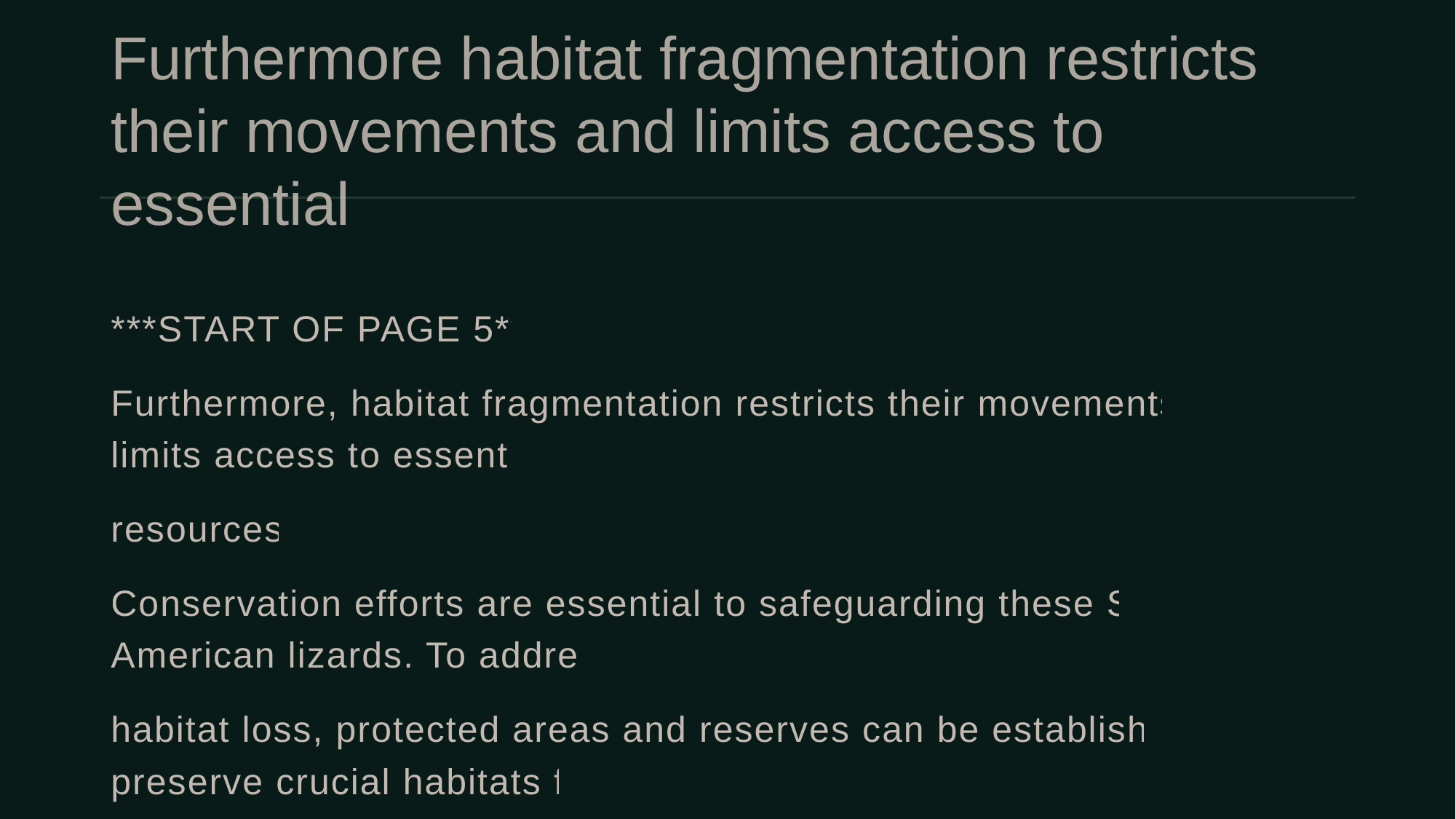

# Furthermore habitat fragmentation restricts their movements and limits access to essential
***START OF PAGE 5***
Furthermore, habitat fragmentation restricts their movements and limits access to essential
resources.
Conservation efforts are essential to safeguarding these South American lizards. To address
habitat loss, protected areas and reserves can be established to preserve crucial habitats for
these reptiles. Conservation organizations can work to combat illegal pet trade, raising
awareness about the importance of keeping these lizards in their natural environments and
promoting responsible pet ownership. Efforts to minimize pollution and protect aquatic habitats
will benefit the Caiman Lizard's survival. Additionally, research on the effects of climate change
on the Tepui Lizard's habitat can guide conservation strategies to mitigate its impacts.
Community involvement, education, and collaboration with local stakeholders are also essential
components of successful conservation initiatives, ensuring the long-term protection of these
captivating lizard species and the biodiversity they contribute to South American ecosystems.
Ecological Roles:
South American lizards play crucial ecological roles within their respective habitats, contributing
significantly to the overall balance and health of their ecosystems. One of the primary roles of
lizards, including the Green Iguana, Caiman Lizard, and Tepui Lizard, is insect control. As
voracious insectivores, they help regulate insect populations, preventing potential outbreaks
that could disrupt the ecosystem. Moreover, some lizards contribute to seed dispersal by
ingesting fruits and seeds and then transporting them to new locations, aiding in plant
propagation and maintaining biodiversity. Additionally, lizards serve as a vital link in the food
chain, providing prey for various predators, including birds of prey, snakes, and mammals. Their
presence supports the ecological balance of these diverse ecosystems, where they inhabit
various niches, ranging from arboreal canopies to aquatic environments. As such, conserving
South American lizard populations is not only essential for their own well-being but also critical
for the overall health and stability of the intricate ecosystems they call home.
Conclusion:
In conclusion, our exploration of South American lizards has shed light on the fascinating and
diverse world of these captivating reptiles. From the arboreal splendor of the Green Iguana to
the semi-aquatic grace of the Caiman Lizard and the unique adaptations of the Tepui Lizard to
its highland habitat, each species contributes its own distinct ecological significance to the
continent's rich biodiversity. We have learned about the critical roles these lizards play in their
respective ecosystems, from insect control to seed dispersal, acting as vital components in the
intricate web of life. However, we also discovered that these remarkable creatures face
numerous threats, such as habitat loss, climate change, and illegal trade, which necessitate
urgent conservation efforts.
Through responsible research, education, and community involvement, we can work towards
protecting the habitats and promoting the welfare of these reptilian inhabitants. Conservation
initiatives and the establishment of protected areas will ensure the preservation of their natural
environments, safeguarding their future and the delicate balance they maintain within South
American ecosystems.
***END OF PAGE 5***